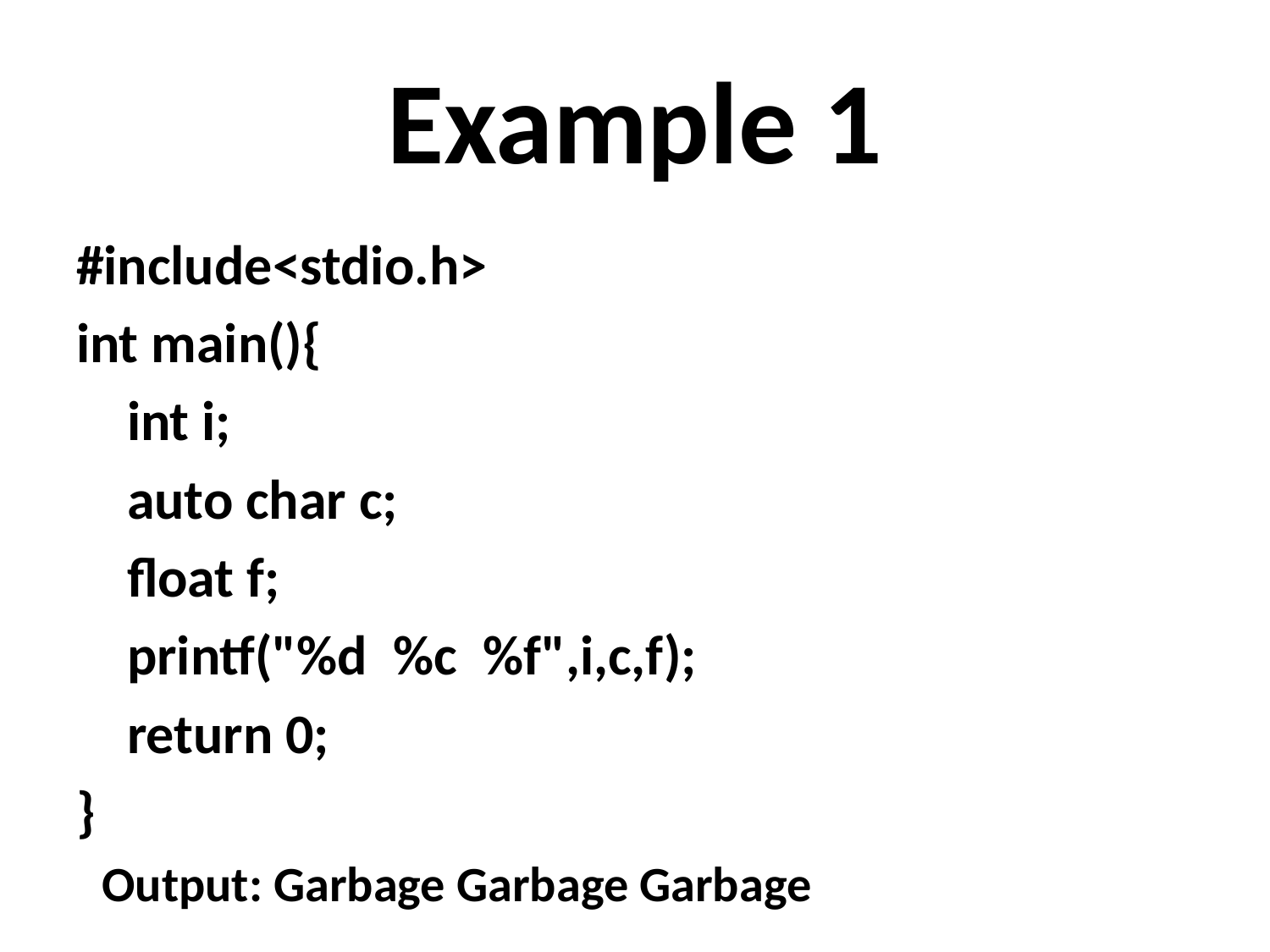

# Example 1
#include<stdio.h>
int main(){
    int i;
    auto char c;
    float f;
    printf("%d  %c  %f",i,c,f);
    return 0;
}

Output: Garbage Garbage Garbage